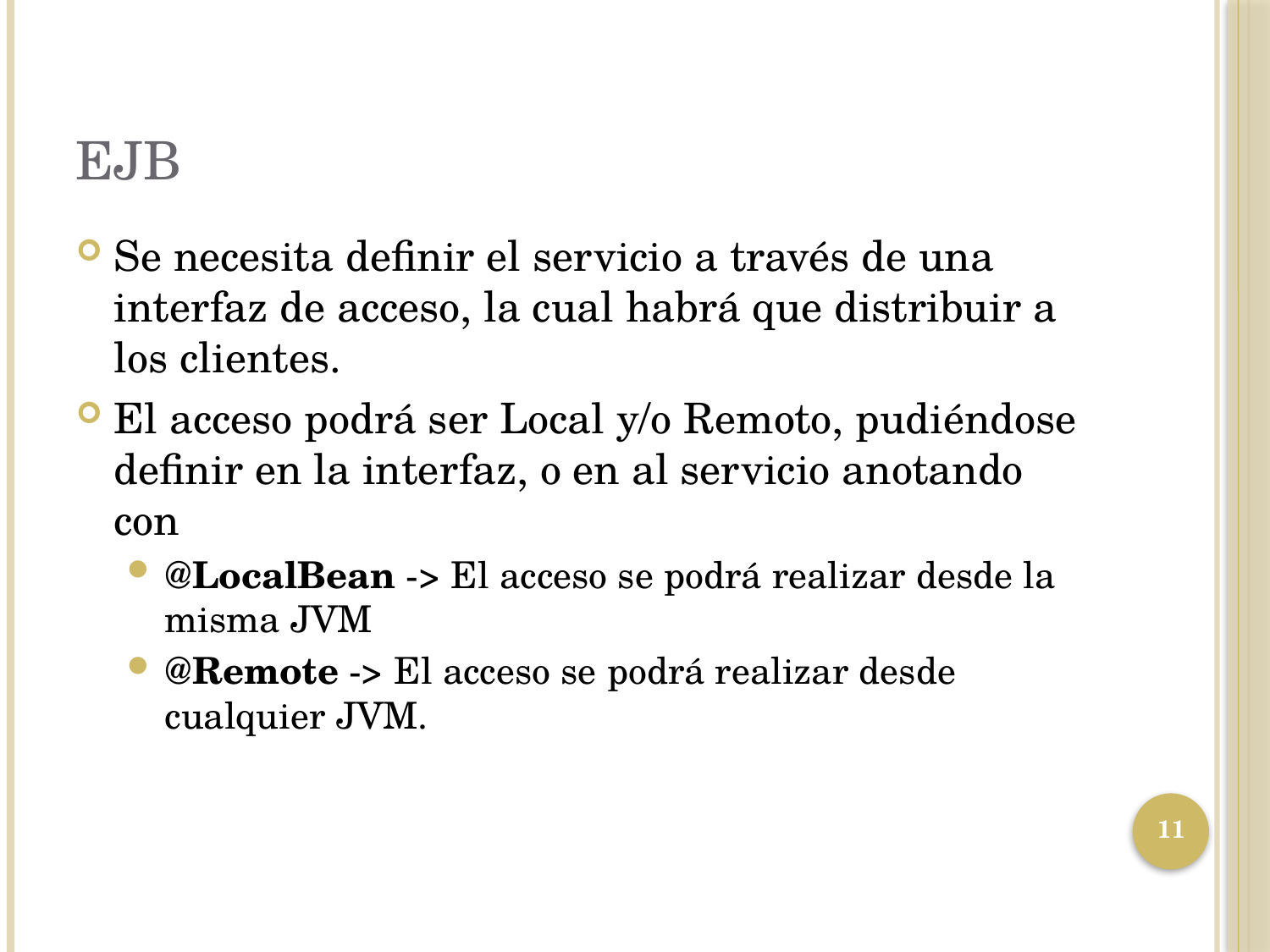

# EJB
Se necesita definir el servicio a través de una interfaz de acceso, la cual habrá que distribuir a los clientes.
El acceso podrá ser Local y/o Remoto, pudiéndose definir en la interfaz, o en al servicio anotando con
@LocalBean -> El acceso se podrá realizar desde la misma JVM
@Remote -> El acceso se podrá realizar desde cualquier JVM.

11